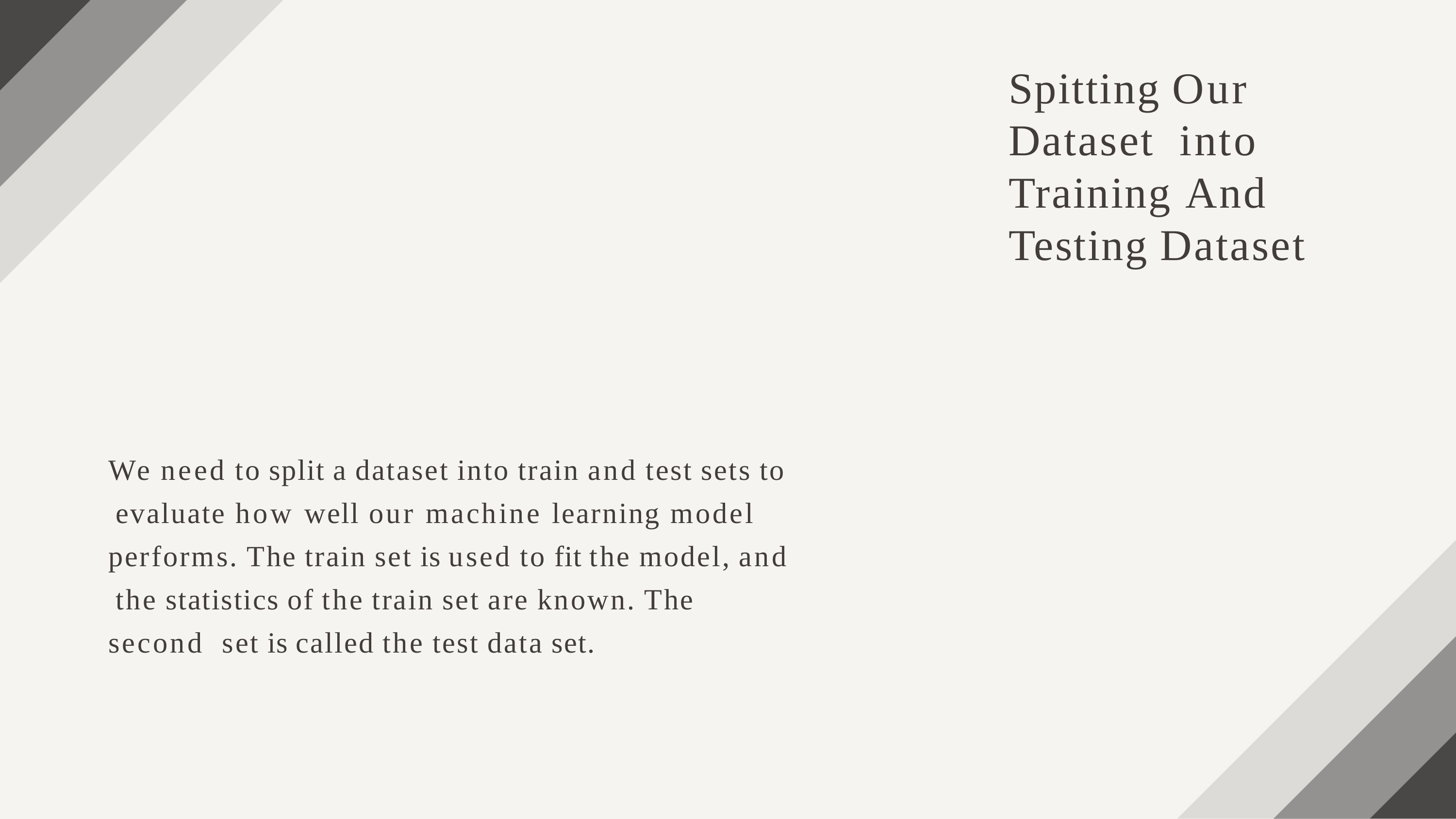

# Spitting Our Dataset  into Training And  Testing Dataset
We need to split a dataset into train and test sets to  evaluate how well our machine learning model  performs. The train set is used to fit the model, and  the statistics of the train set are known. The second  set is called the test data set.